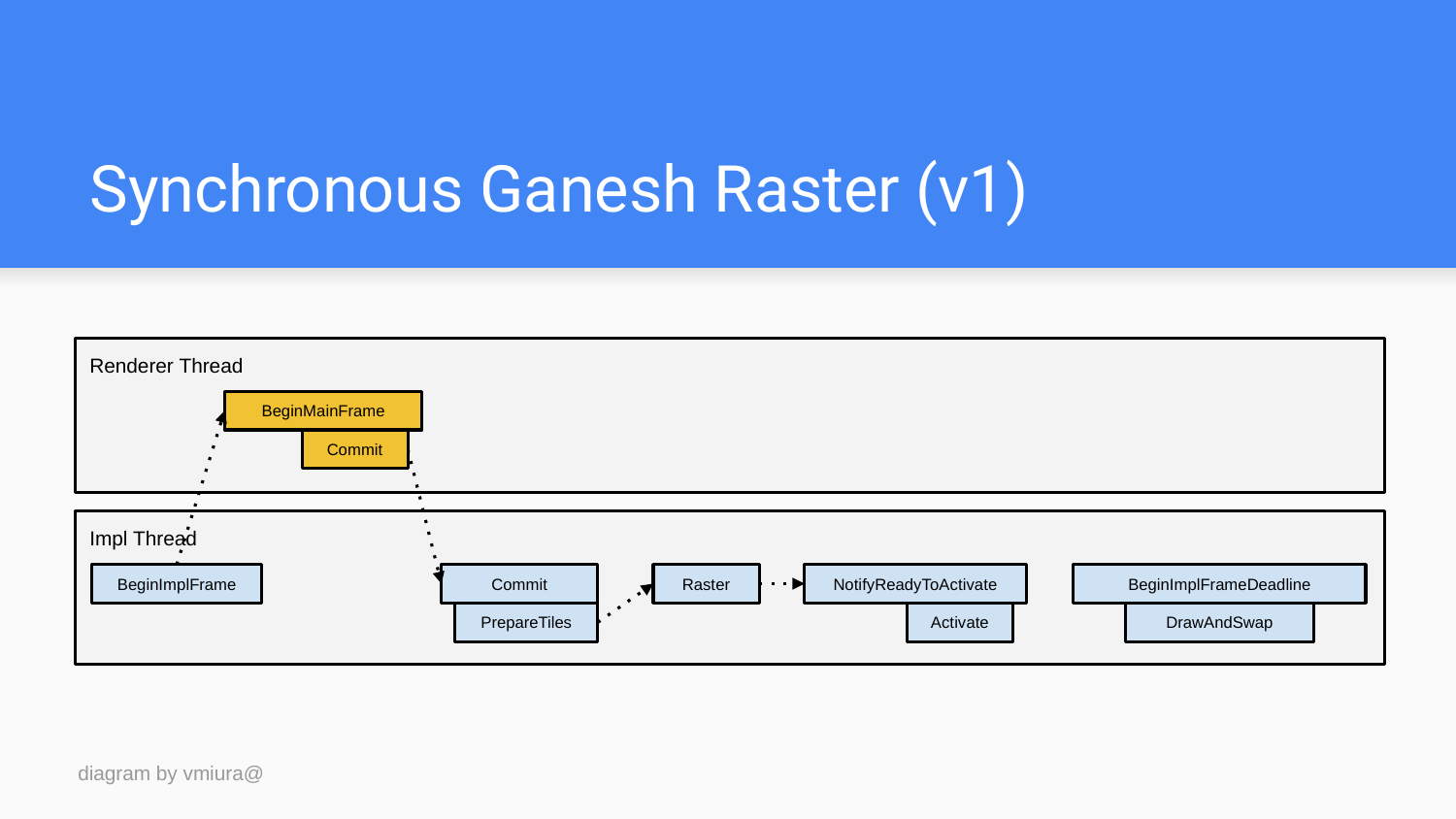

# Synchronous Ganesh Raster (v1)
Renderer Thread
BeginMainFrame
Commit
Impl Thread
BeginImplFrame
Commit
Raster
NotifyReadyToActivate
BeginImplFrameDeadline
PrepareTiles
Activate
DrawAndSwap
diagram by vmiura@